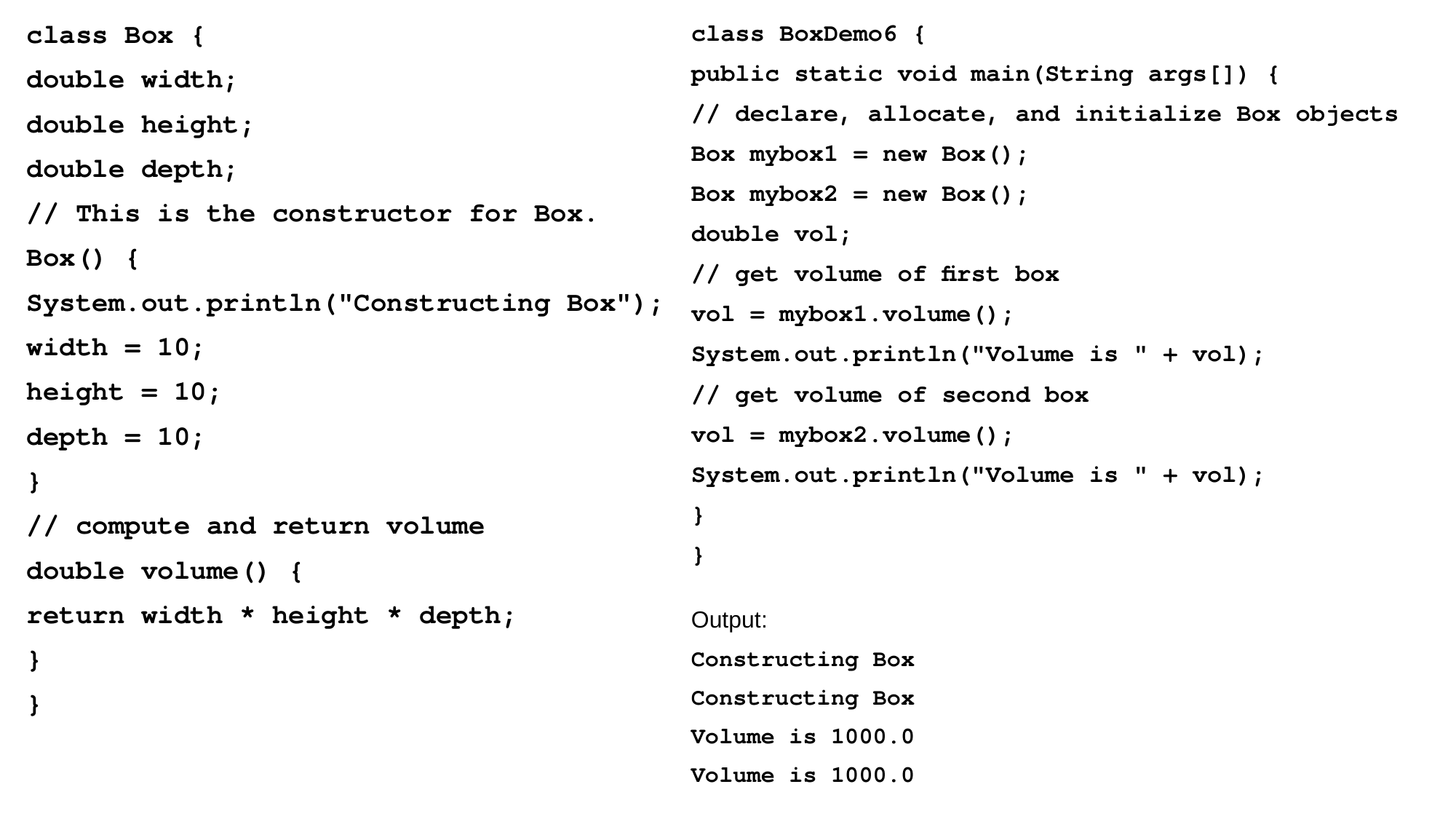

class Box {
double width;
double height;
double depth;
// This is the constructor for Box.
Box() {
System.out.println("Constructing Box");
width = 10;
height = 10;
depth = 10;
}
// compute and return volume
double volume() {
return width * height * depth;
}
}
class BoxDemo6 {
public static void main(String args[]) {
// declare, allocate, and initialize Box objects
Box mybox1 = new Box();
Box mybox2 = new Box();
double vol;
// get volume of first box
vol = mybox1.volume();
System.out.println("Volume is " + vol);
// get volume of second box
vol = mybox2.volume();
System.out.println("Volume is " + vol);
}
}
Output:
Constructing Box
Constructing Box
Volume is 1000.0
Volume is 1000.0